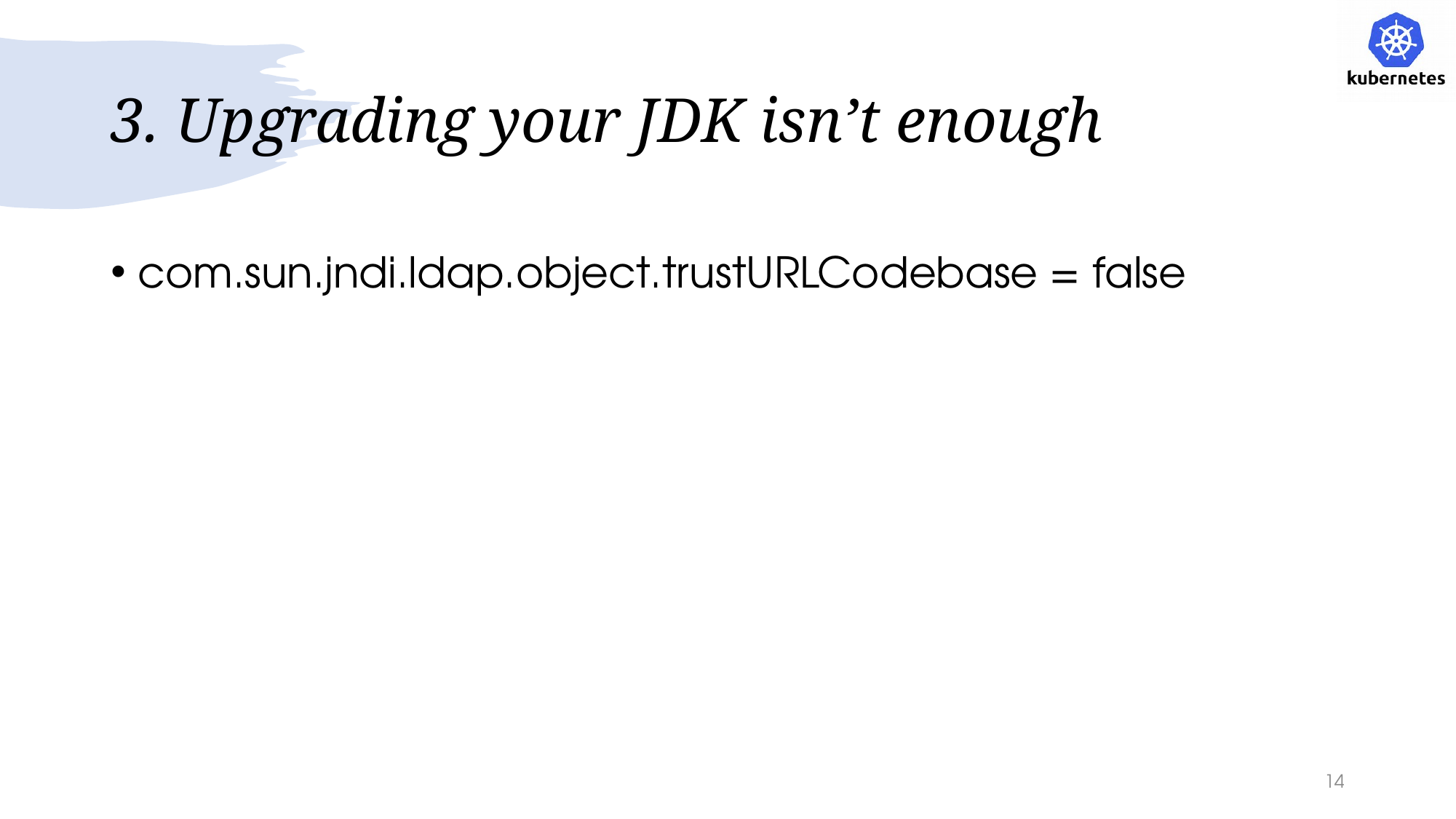

# 3. Upgrading your JDK isn’t enough
com.sun.jndi.ldap.object.trustURLCodebase = false
14